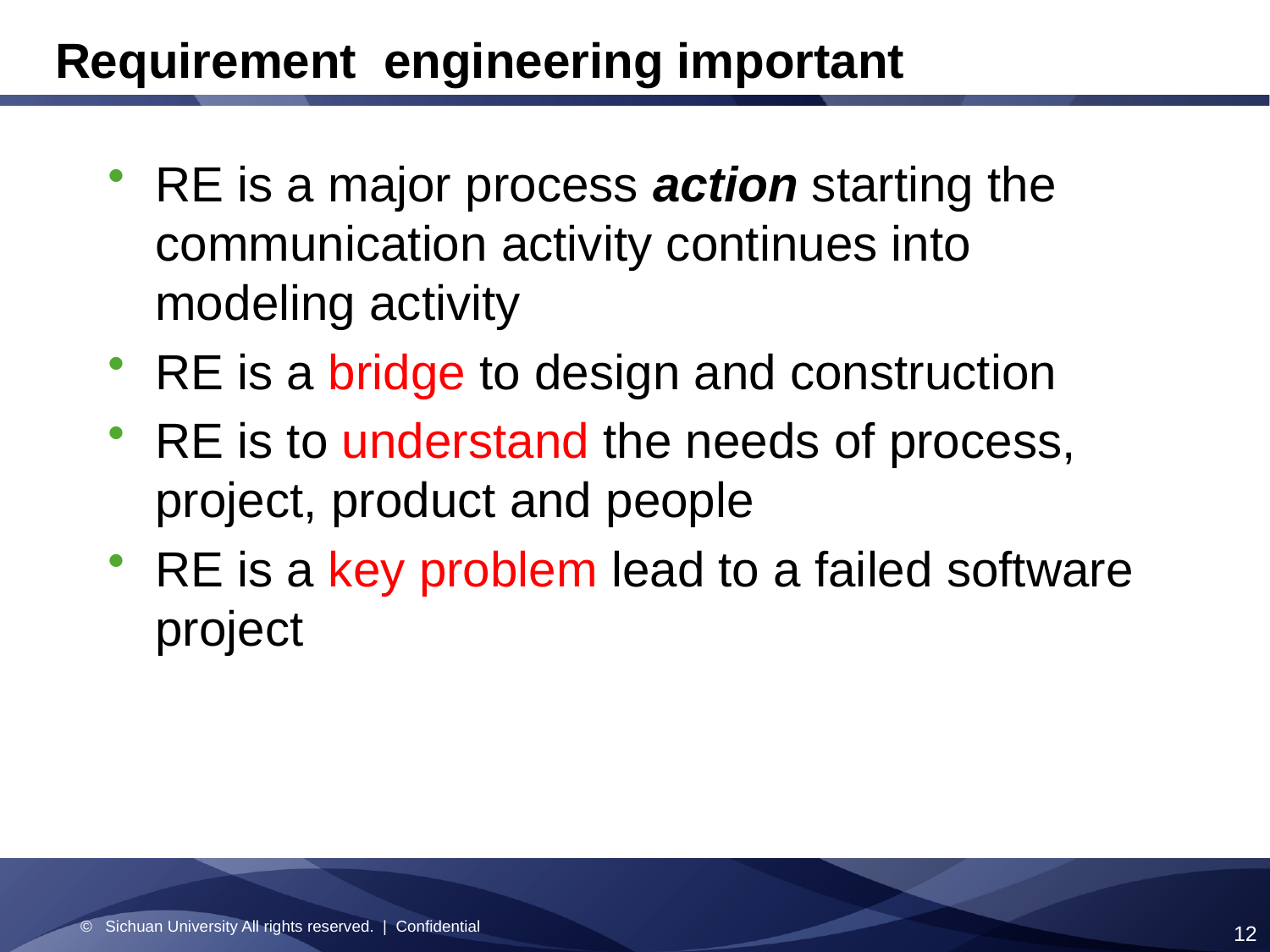

# Requirement  engineering important
RE is a major process action starting the communication activity continues into modeling activity
RE is a bridge to design and construction
RE is to understand the needs of process, project, product and people
RE is a key problem lead to a failed software project
©   Sichuan University All rights reserved.  |  Confidential
12